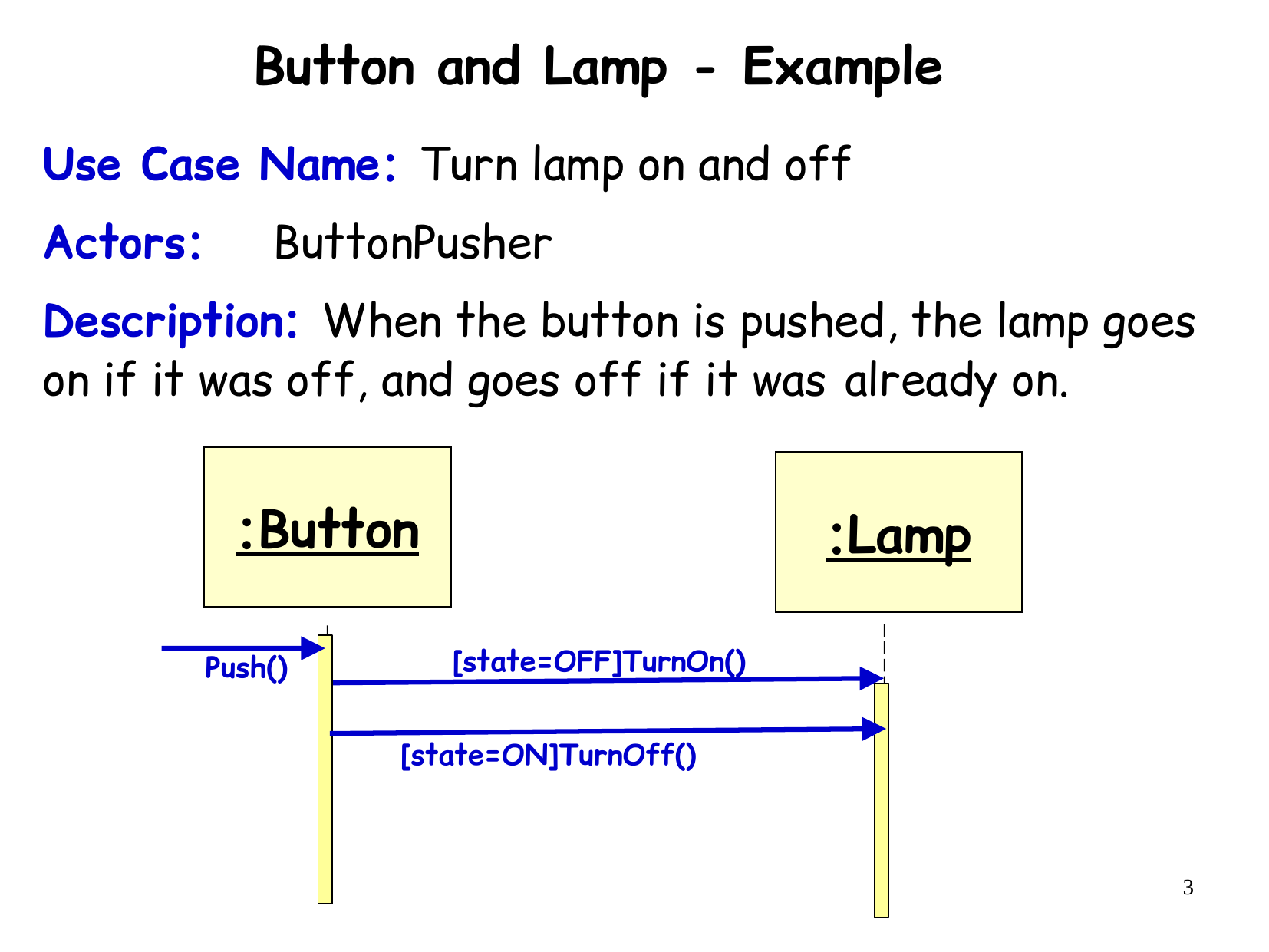

Button and Lamp - Example
Use Case Name: Turn lamp on and off
Actors: 	ButtonPusher
Description: When the button is pushed, the lamp goes on if it was off, and goes off if it was  already on.
:Button
:Lamp

[state=OFF]TurnOn()

Push()

[state=ON]TurnOff()